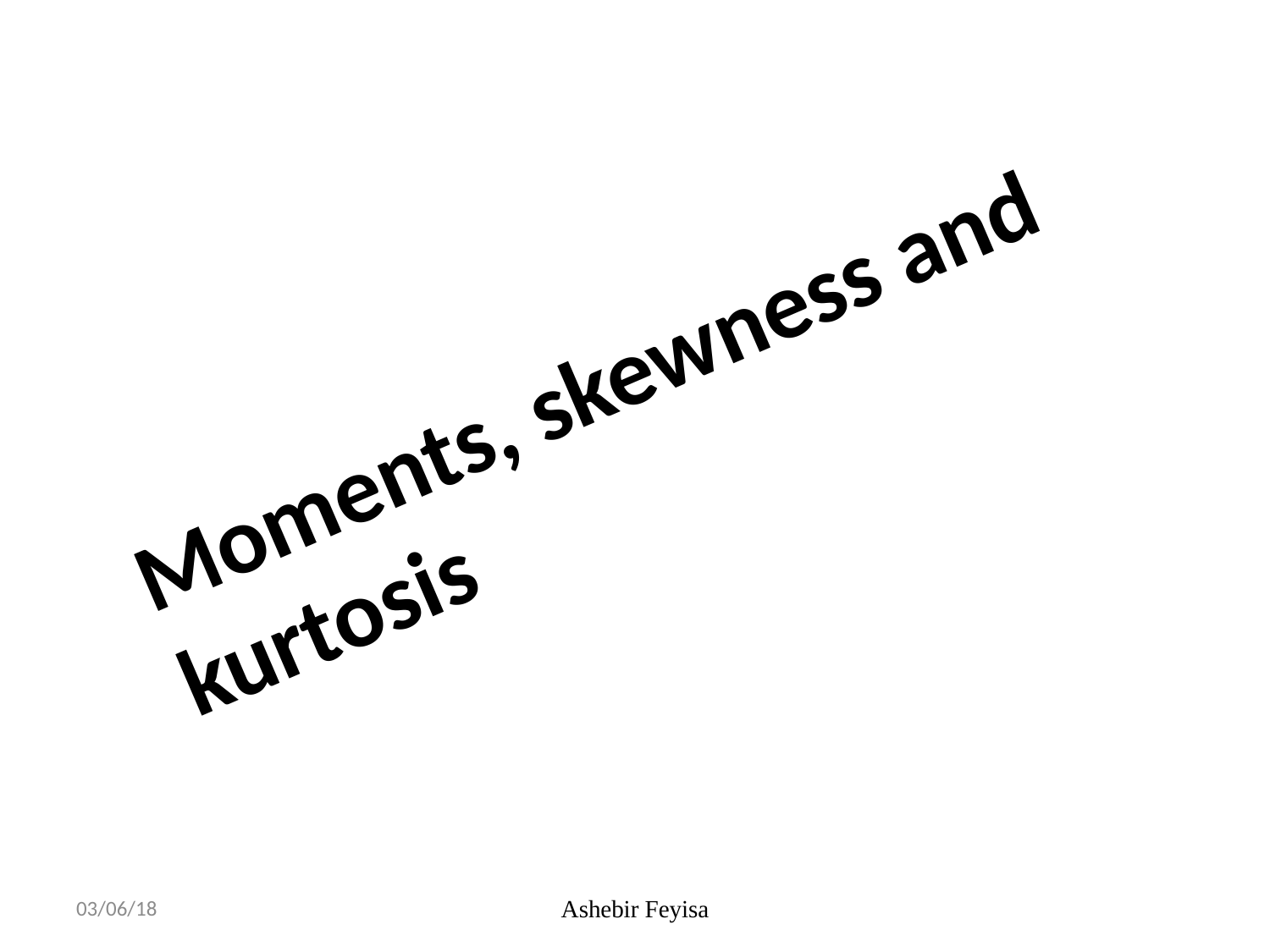

Moments, skewness and kurtosis
03/06/18
Ashebir Feyisa